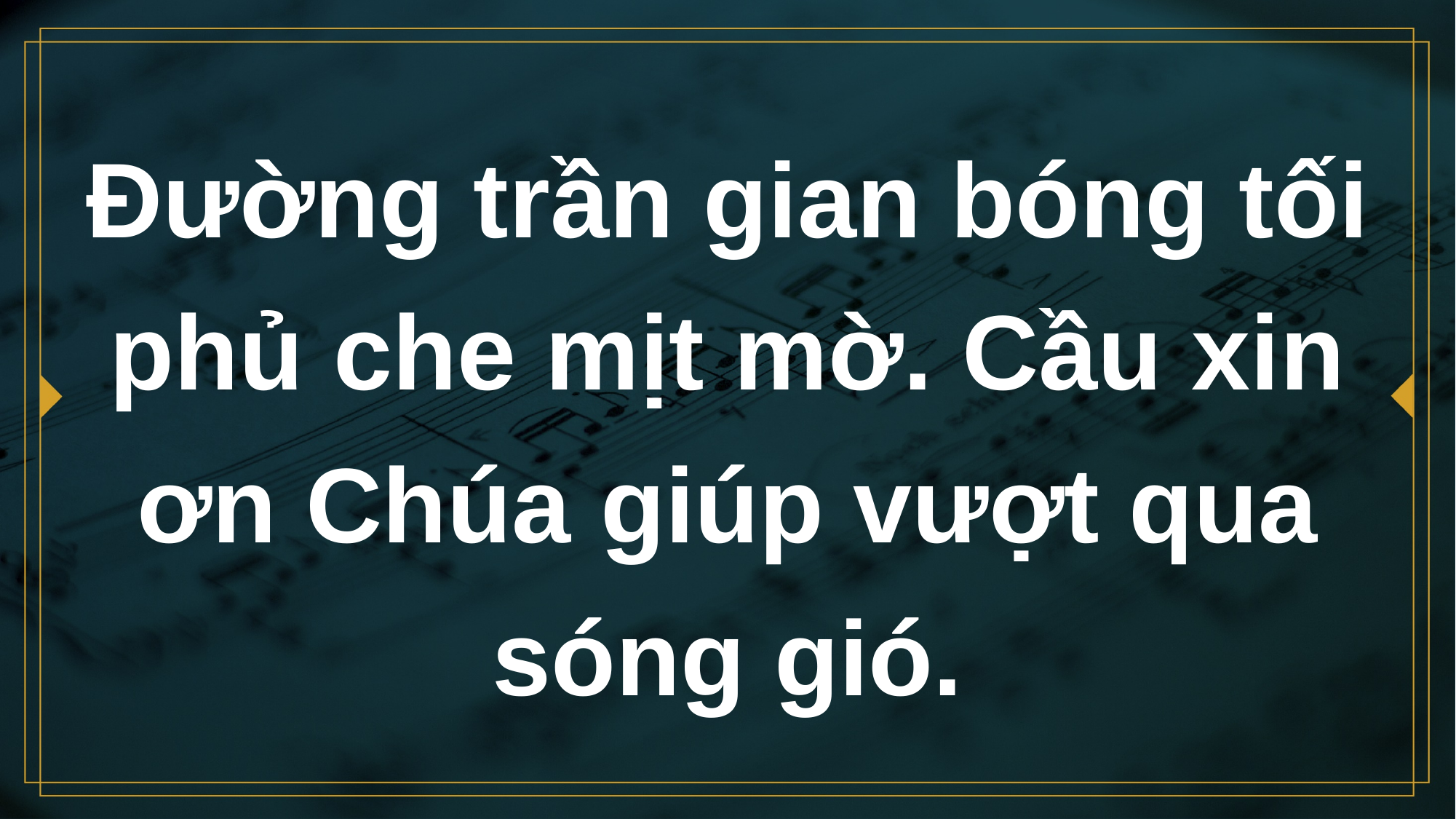

# Đường trần gian bóng tối phủ che mịt mờ. Cầu xin ơn Chúa giúp vượt qua sóng gió.